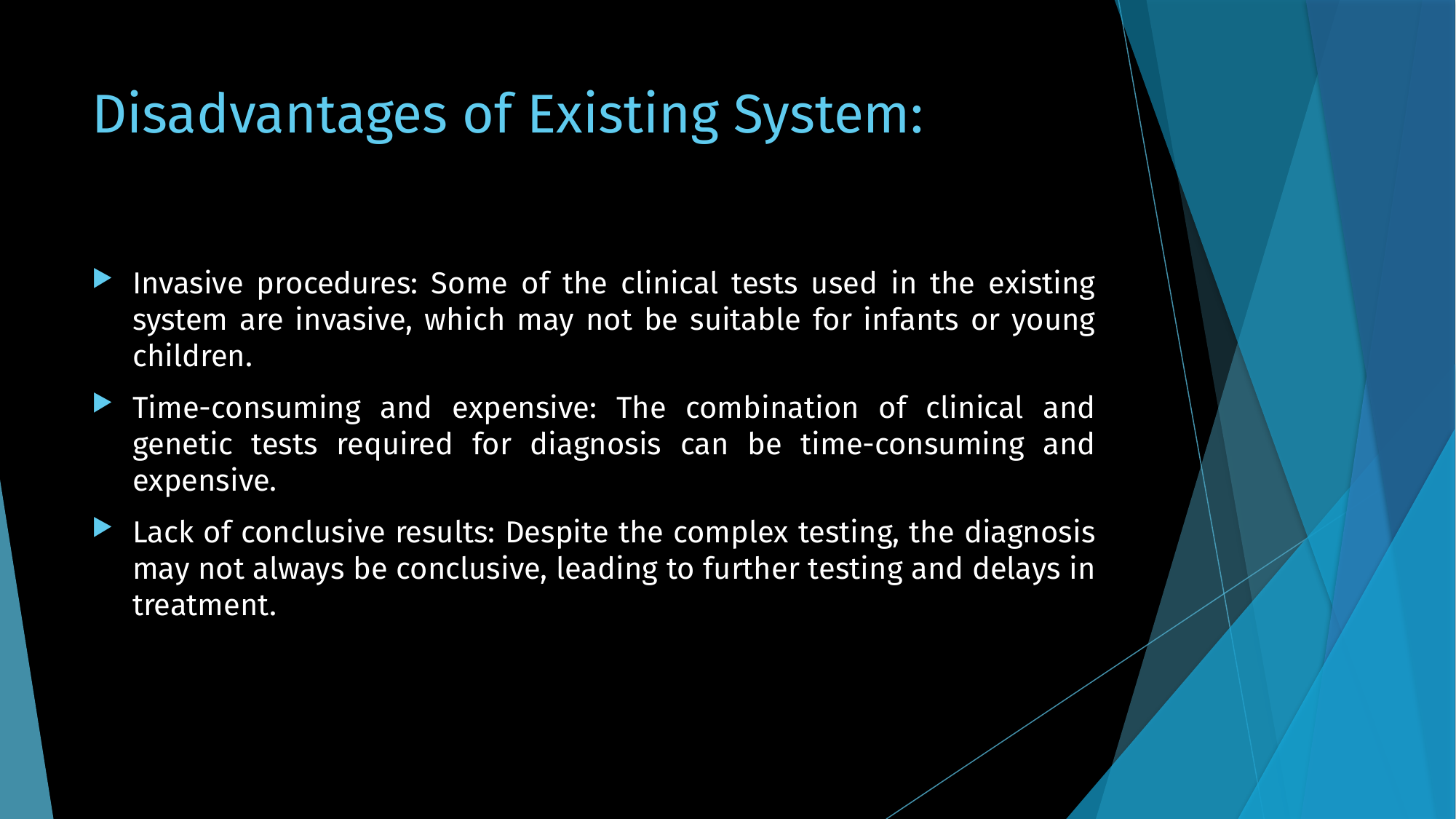

# Disadvantages of Existing System:

Invasive procedures: Some of the clinical tests used in the existing system are invasive, which may not be suitable for infants or young children.
Time-consuming and expensive: The combination of clinical and genetic tests required for diagnosis can be time-consuming and expensive.
Lack of conclusive results: Despite the complex testing, the diagnosis may not always be conclusive, leading to further testing and delays in treatment.